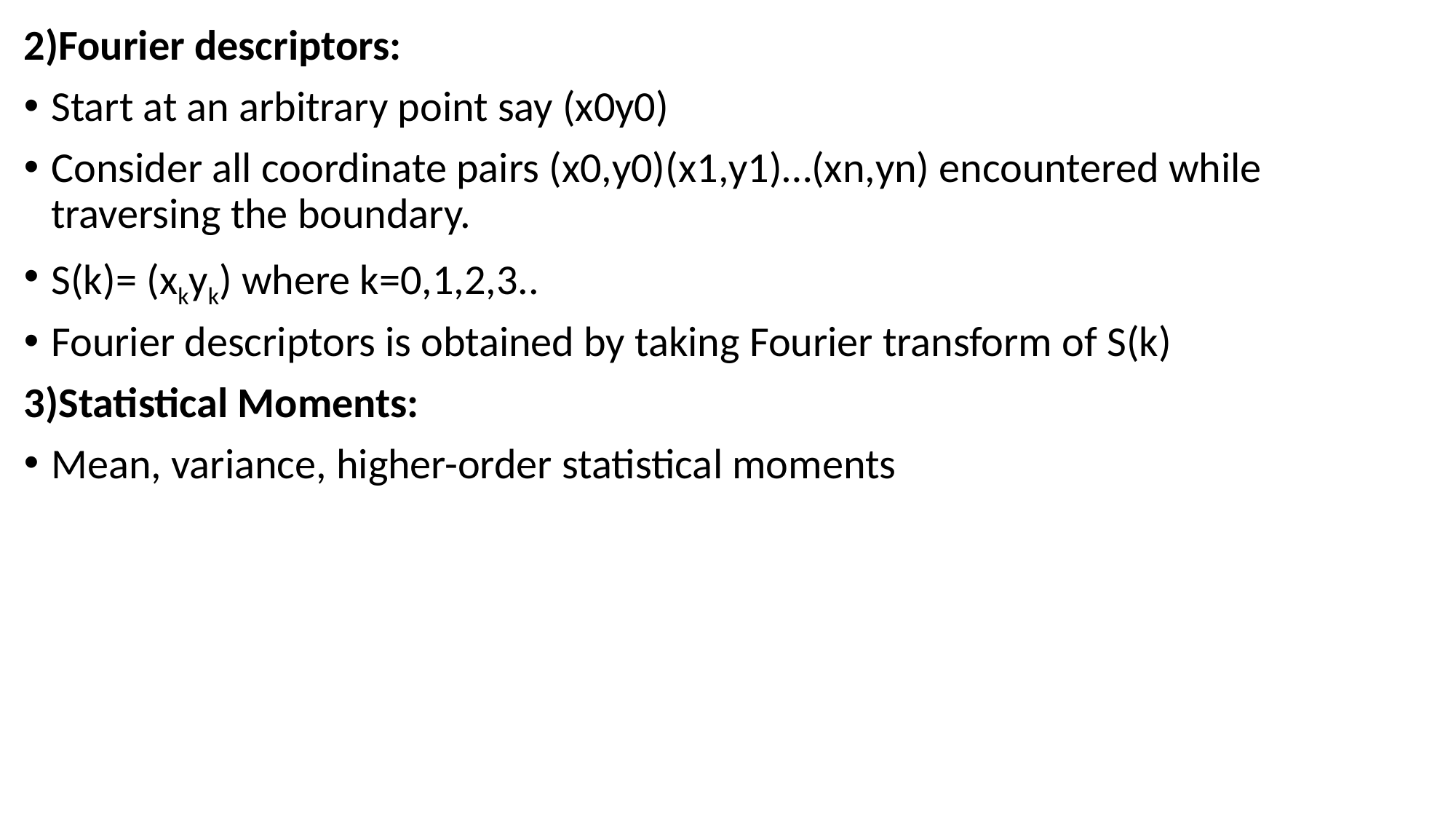

2)Fourier descriptors:
Start at an arbitrary point say (x0y0)
Consider all coordinate pairs (x0,y0)(x1,y1)…(xn,yn) encountered while traversing the boundary.
S(k)= (xkyk) where k=0,1,2,3..
Fourier descriptors is obtained by taking Fourier transform of S(k)
3)Statistical Moments:
Mean, variance, higher-order statistical moments